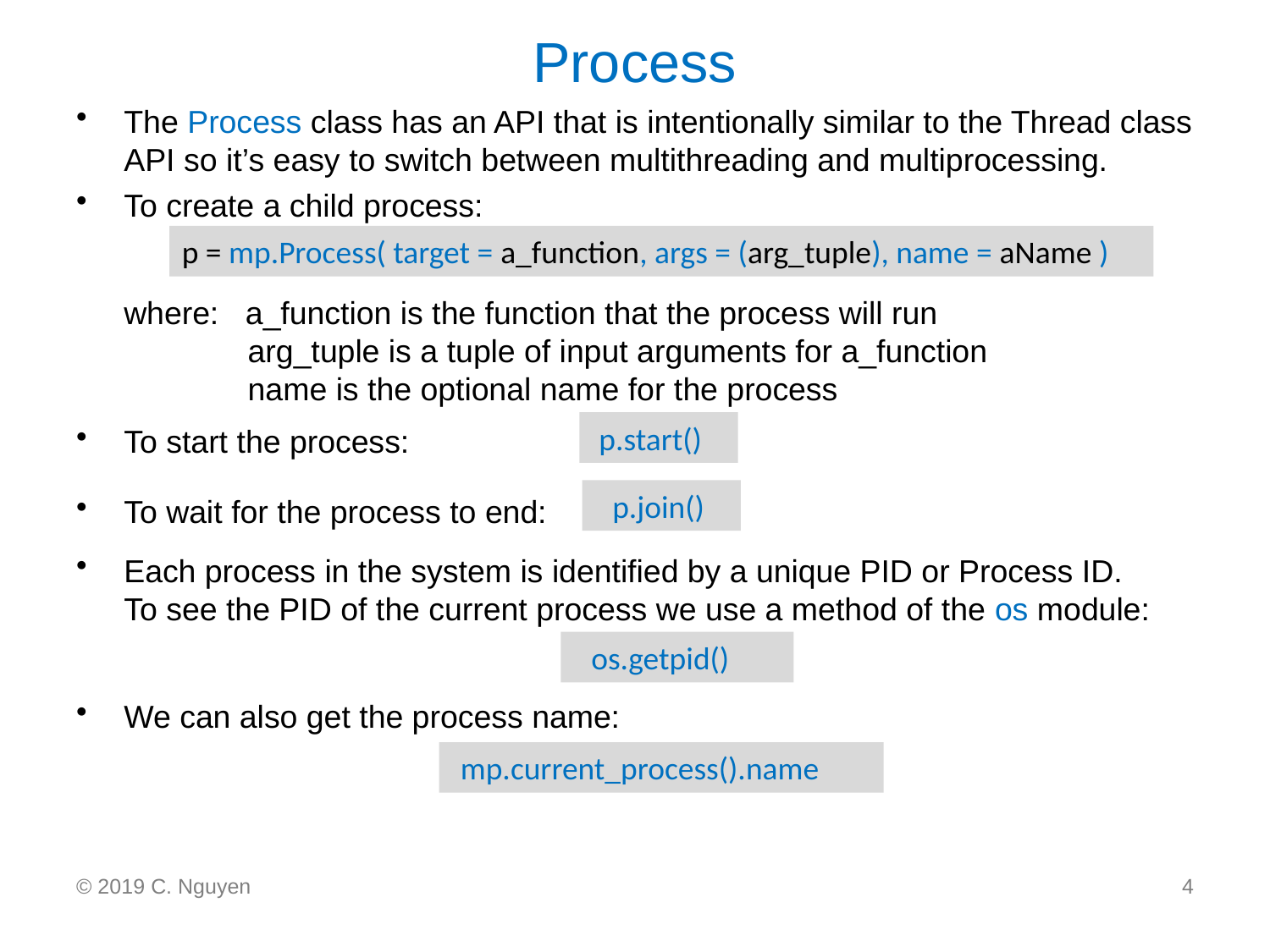

# Process
The Process class has an API that is intentionally similar to the Thread class API so it’s easy to switch between multithreading and multiprocessing.
To create a child process:

	where:   a_function is the function that the process will run
              arg_tuple is a tuple of input arguments for a_function
              name is the optional name for the process
To start the process:
To wait for the process to end:
Each process in the system is identified by a unique PID or Process ID.
To see the PID of the current process we use a method of the os module:

We can also get the process name:
p = mp.Process( target = a_function, args = (arg_tuple), name = aName )
 p.start()
  p.join()
  os.getpid()
 mp.current_process().name
© 2019 C. Nguyen
4